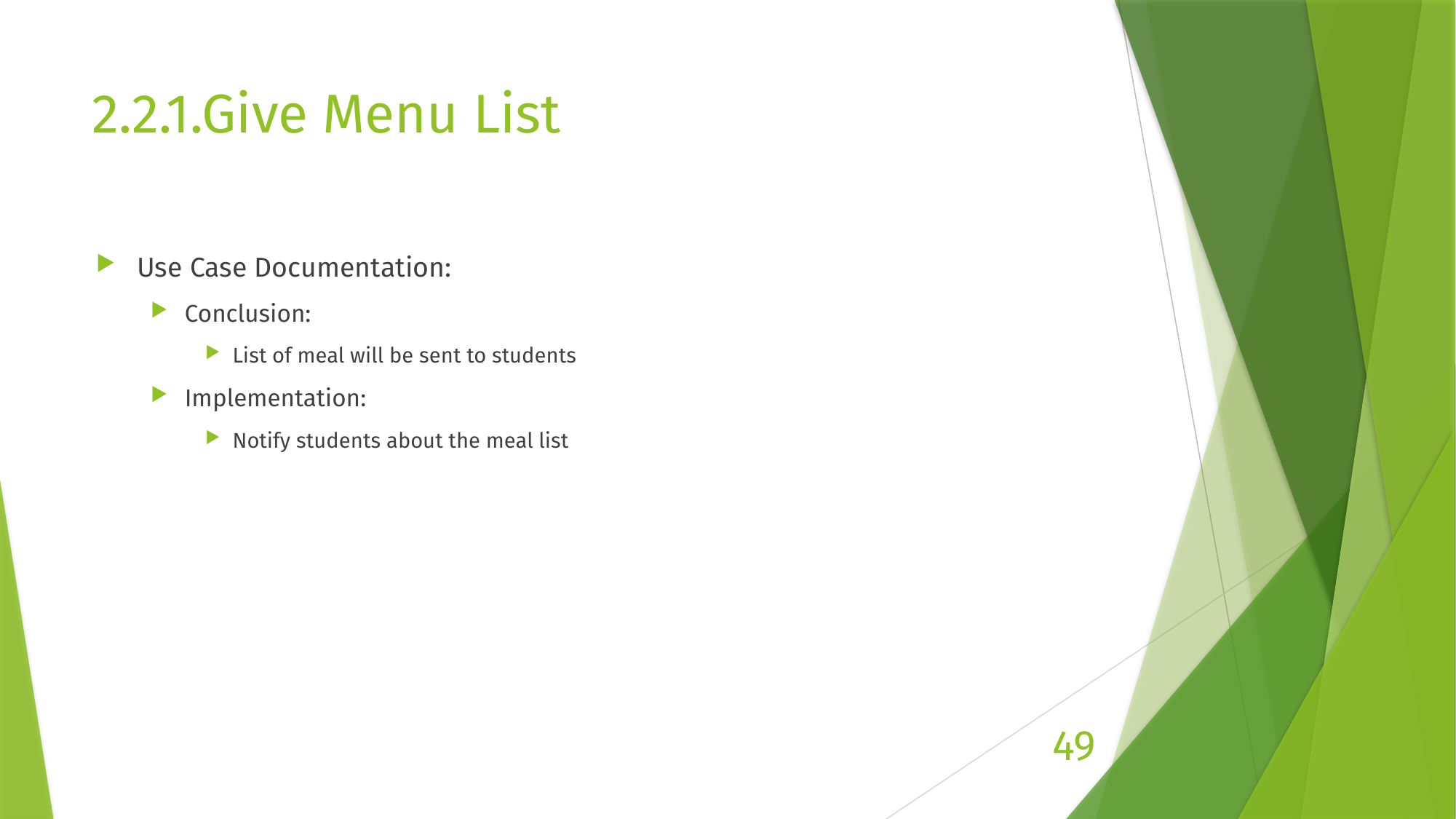

# 2.2.1.Give Menu List
Use Case Documentation:
Conclusion:
List of meal will be sent to students
Implementation:
Notify students about the meal list

49